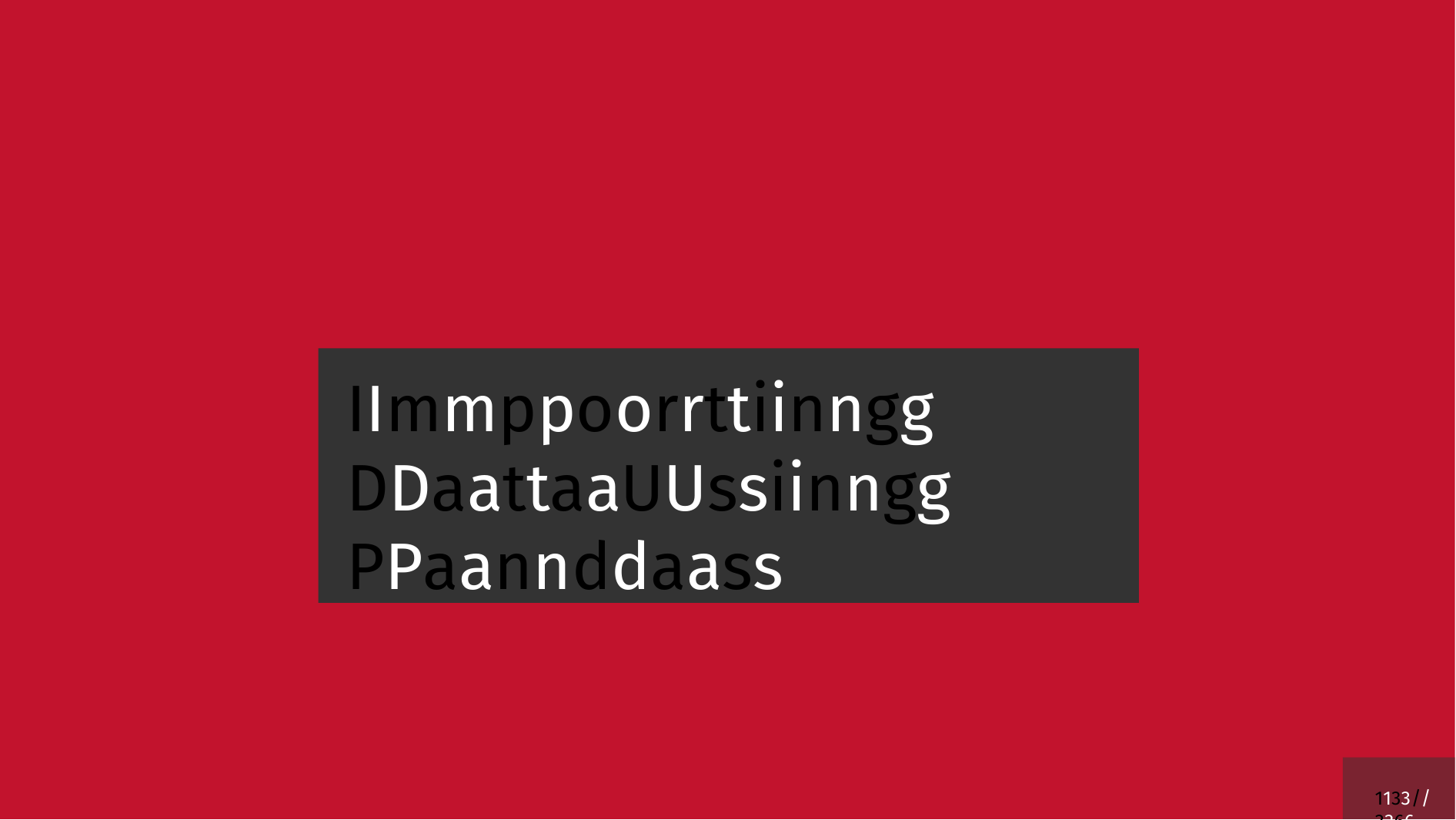

# IImmppoorrttiinngg DDaattaa UUssiinngg PPaannddaass

1133 // 3366